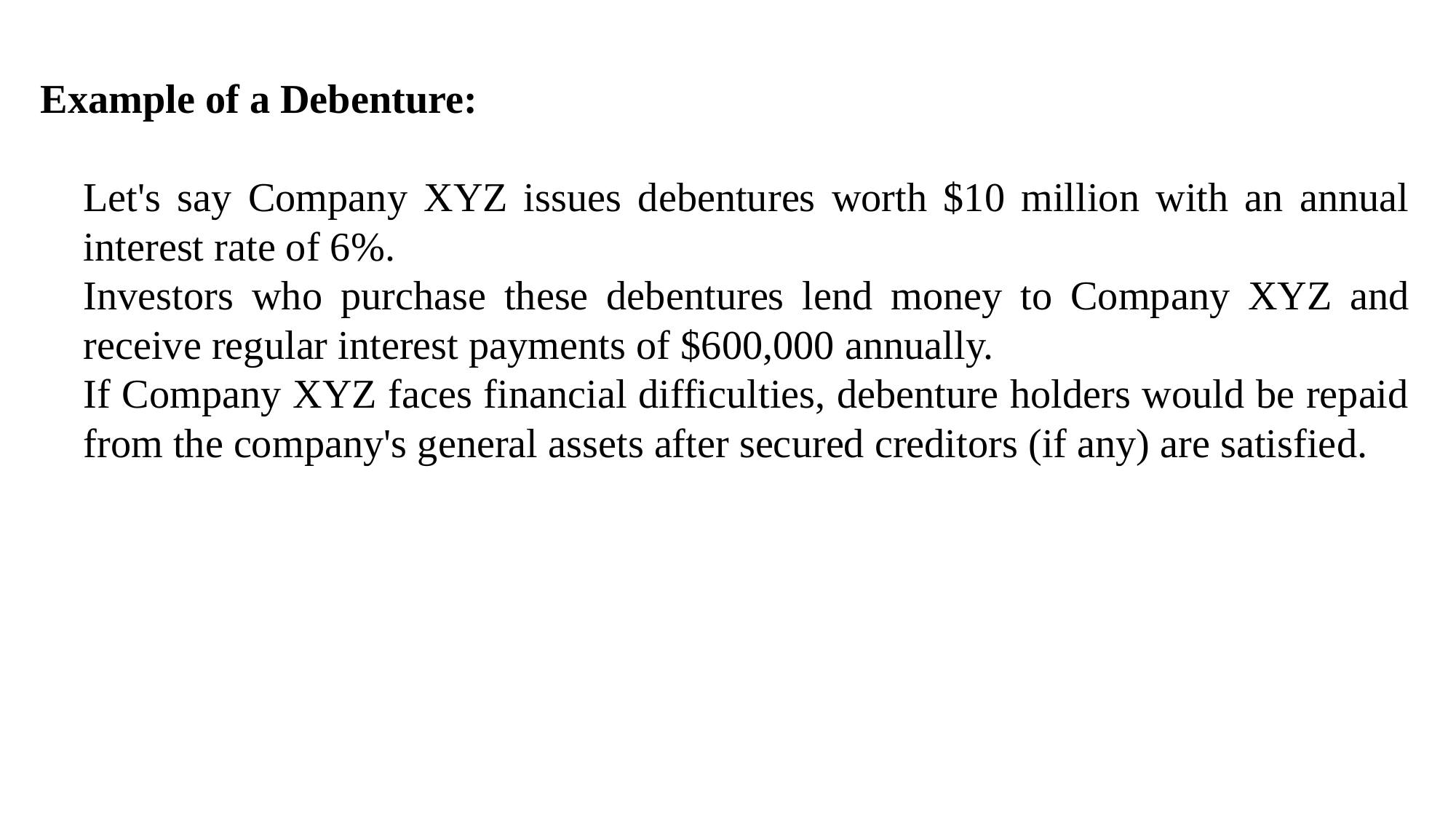

Example of a Debenture:

Let's say Company XYZ issues debentures worth $10 million with an annual interest rate of 6%.
Investors who purchase these debentures lend money to Company XYZ and receive regular interest payments of $600,000 annually.
If Company XYZ faces financial difficulties, debenture holders would be repaid from the company's general assets after secured creditors (if any) are satisfied.